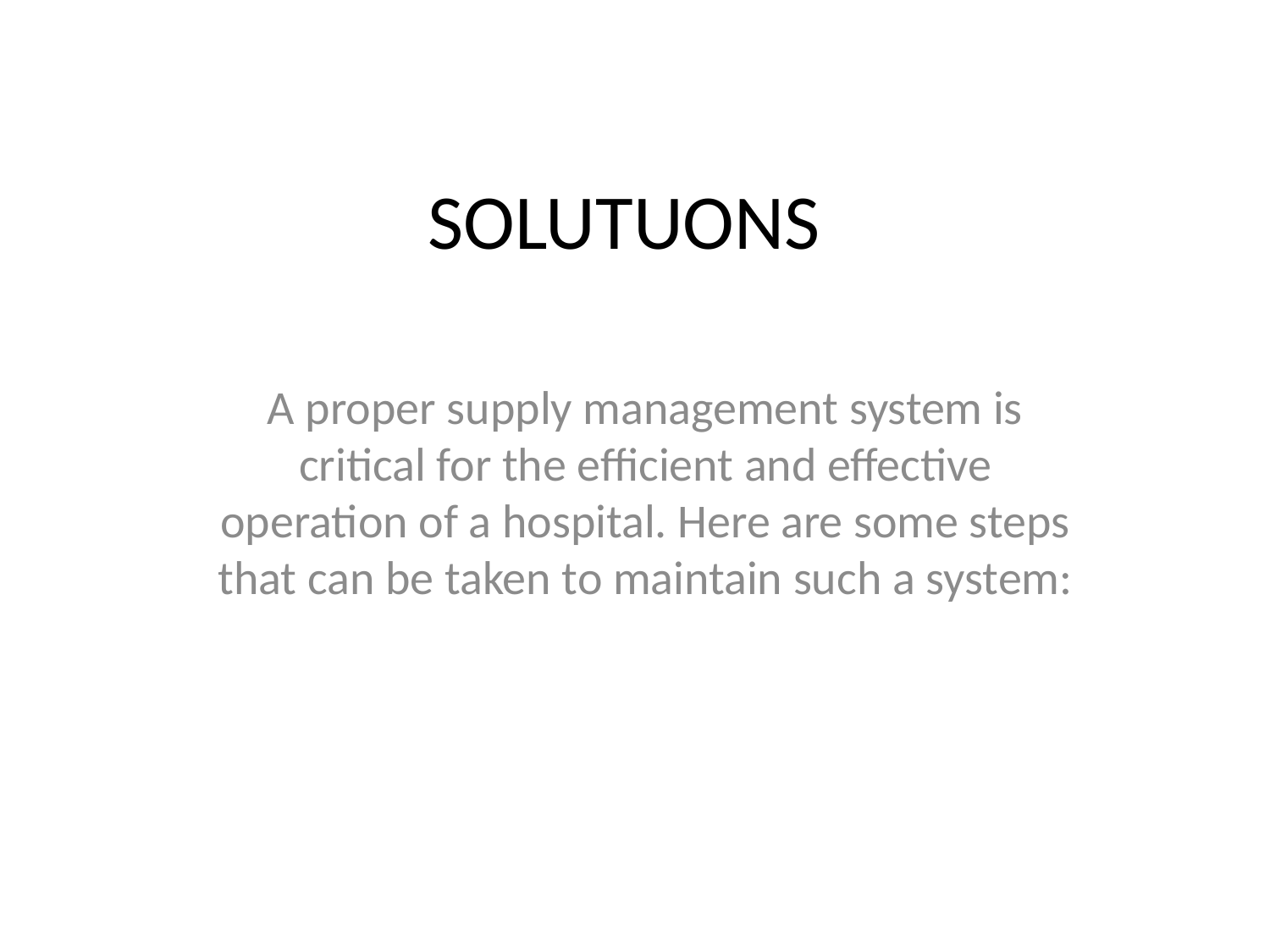

# SOLUTUONS
A proper supply management system is critical for the efficient and effective operation of a hospital. Here are some steps that can be taken to maintain such a system: